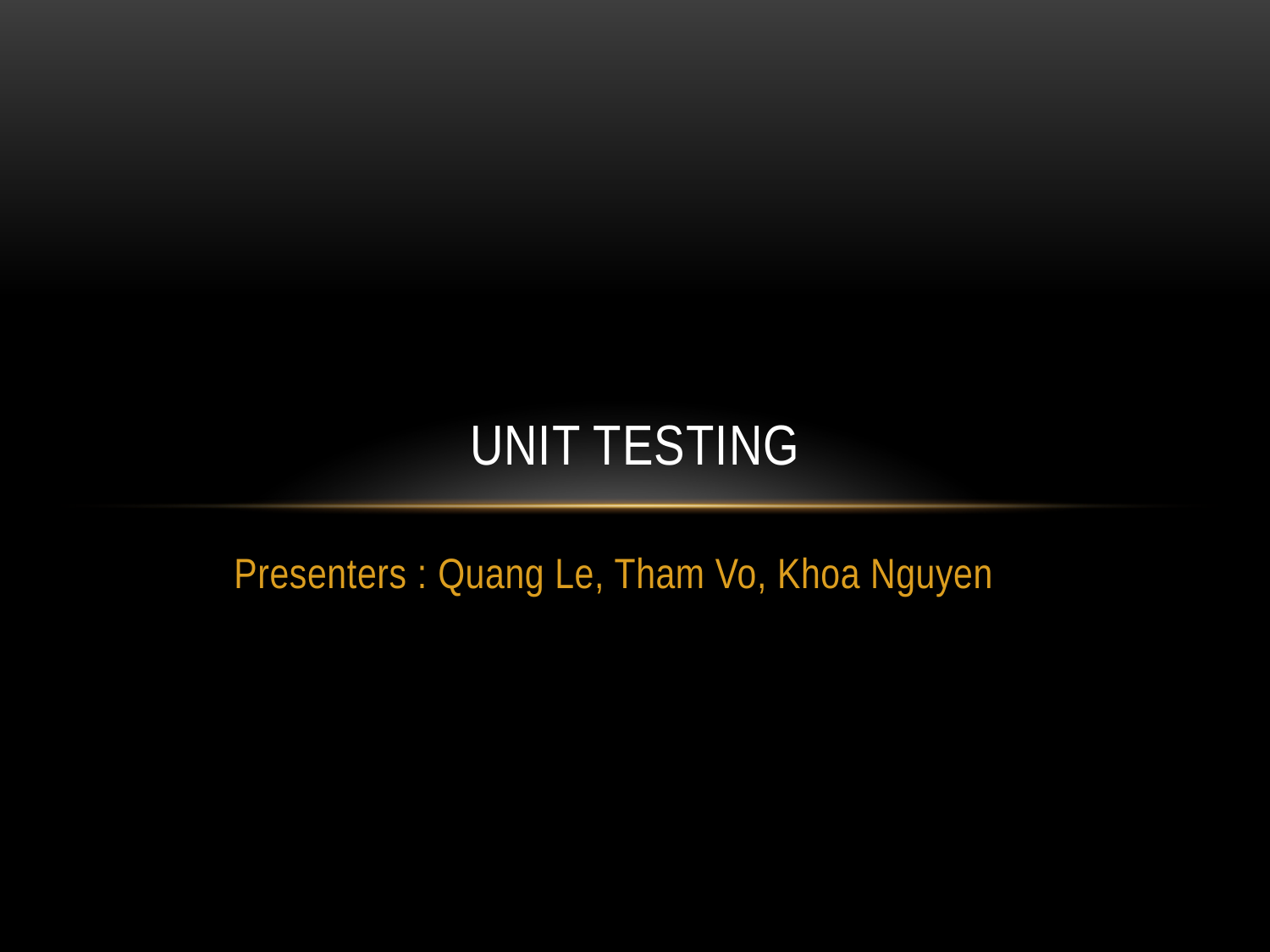

# Unit testing
Presenters : Quang Le, Tham Vo, Khoa Nguyen